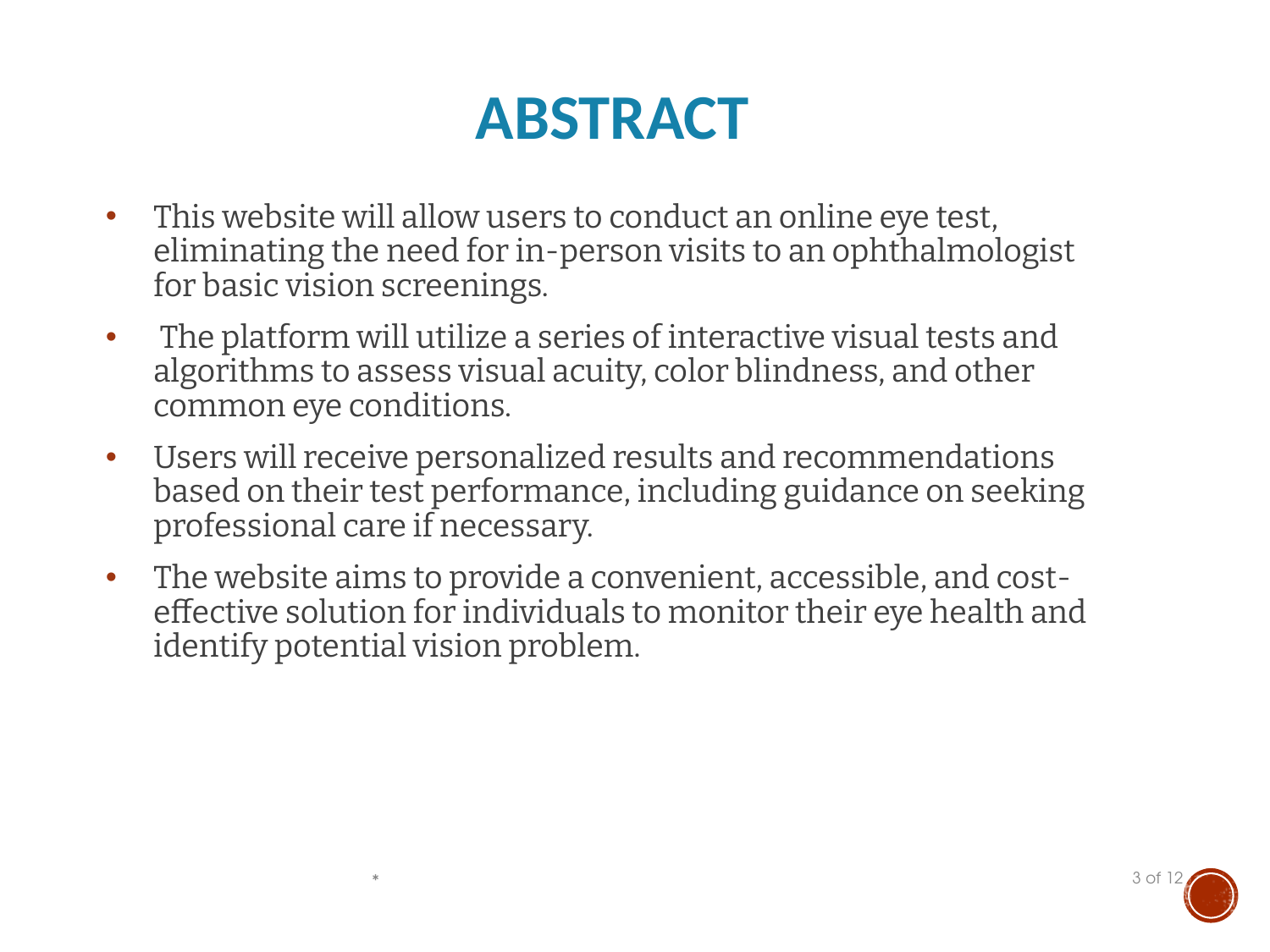

# Abstract

This website will allow users to conduct an online eye test, eliminating the need for in-person visits to an ophthalmologist for basic vision screenings.
 The platform will utilize a series of interactive visual tests and algorithms to assess visual acuity, color blindness, and other common eye conditions.
Users will receive personalized results and recommendations based on their test performance, including guidance on seeking professional care if necessary.
The website aims to provide a convenient, accessible, and cost-effective solution for individuals to monitor their eye health and identify potential vision problem.

3 of 12
*